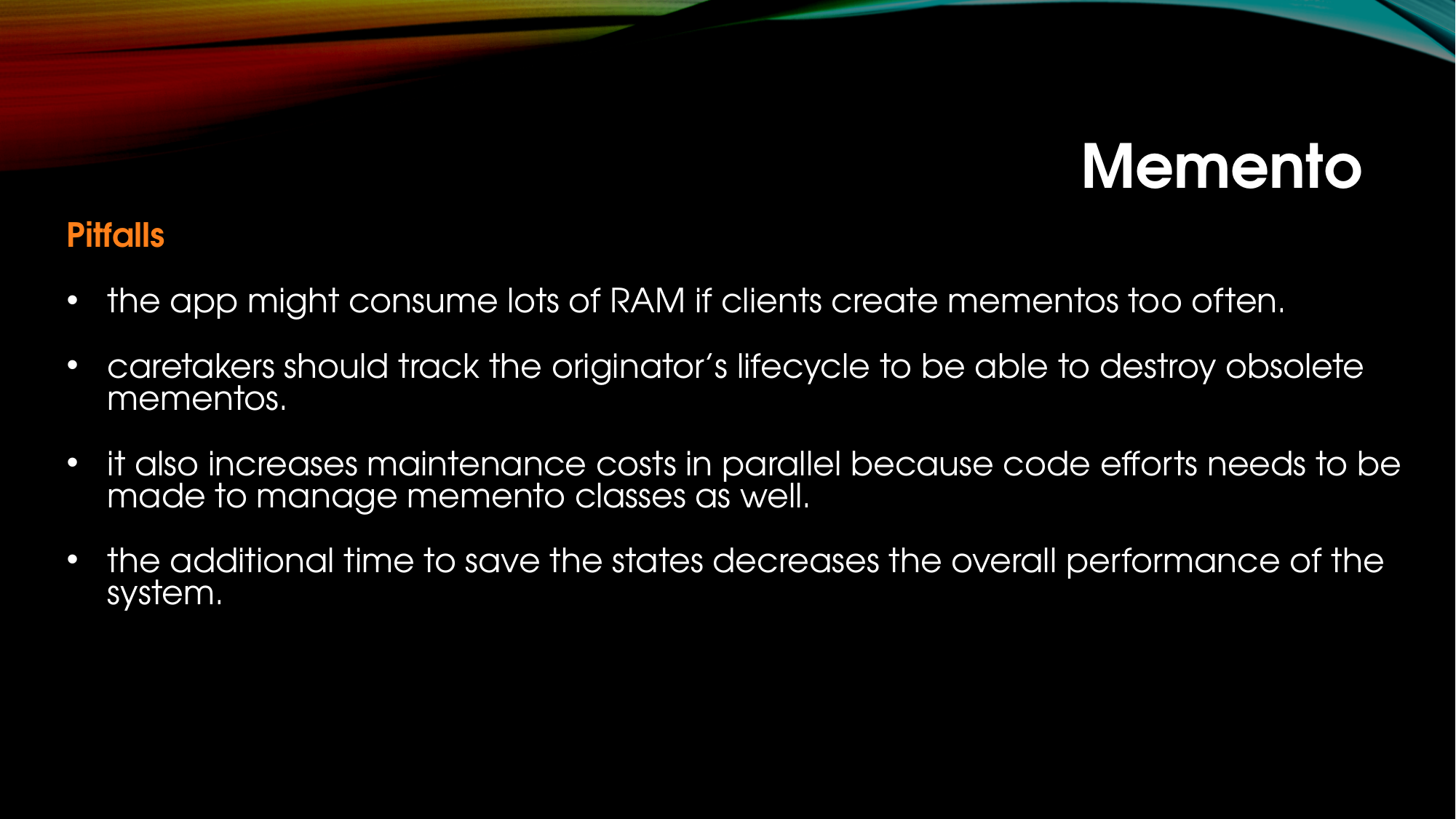

Memento
Pitfalls
the app might consume lots of RAM if clients create mementos too often.
caretakers should track the originator’s lifecycle to be able to destroy obsolete mementos.
it also increases maintenance costs in parallel because code efforts needs to be made to manage memento classes as well.
the additional time to save the states decreases the overall performance of the system.